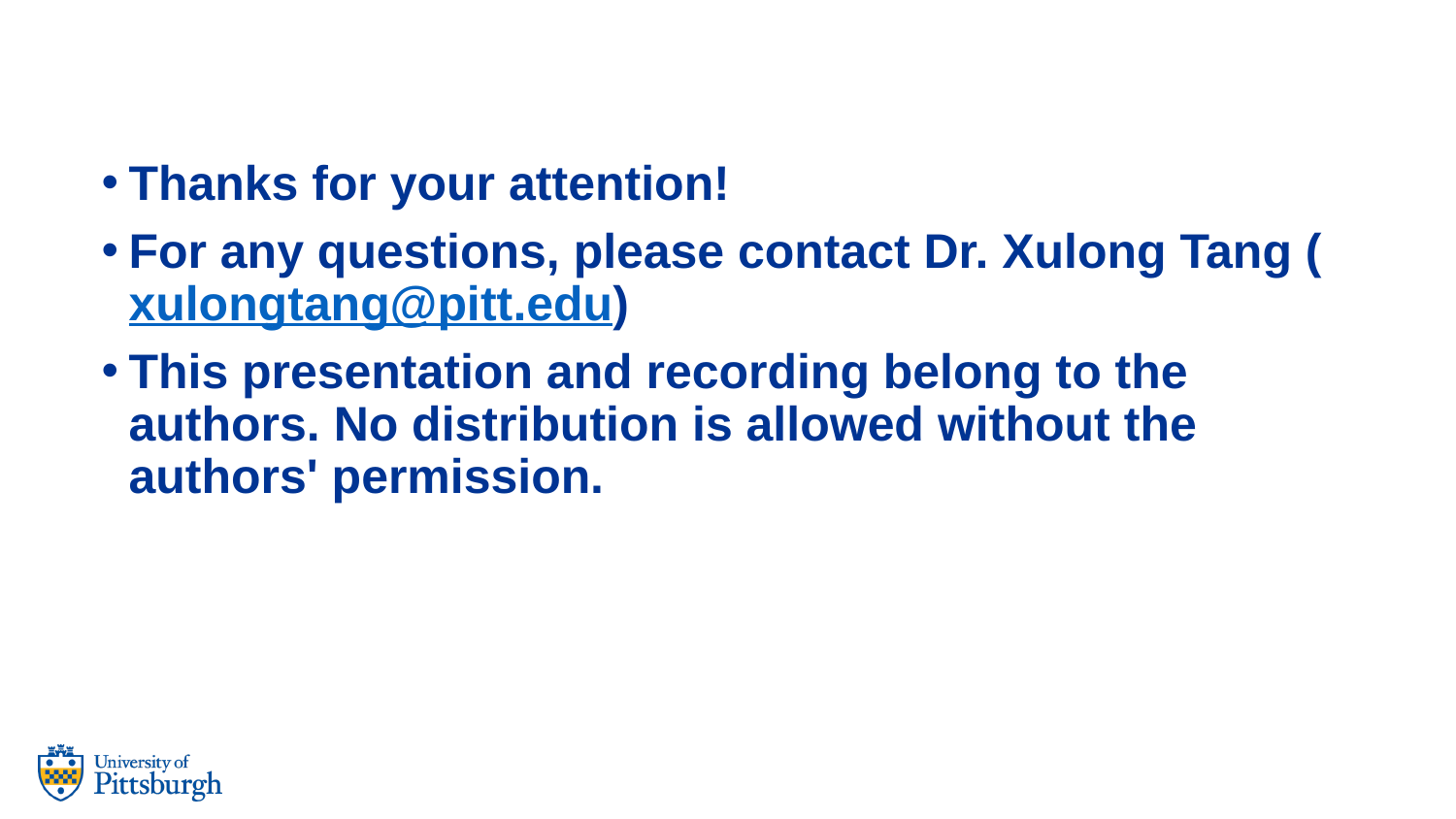

Thanks for your attention!
For any questions, please contact Dr. Xulong Tang (xulongtang@pitt.edu)
This presentation and recording belong to the authors. No distribution is allowed without the authors' permission.